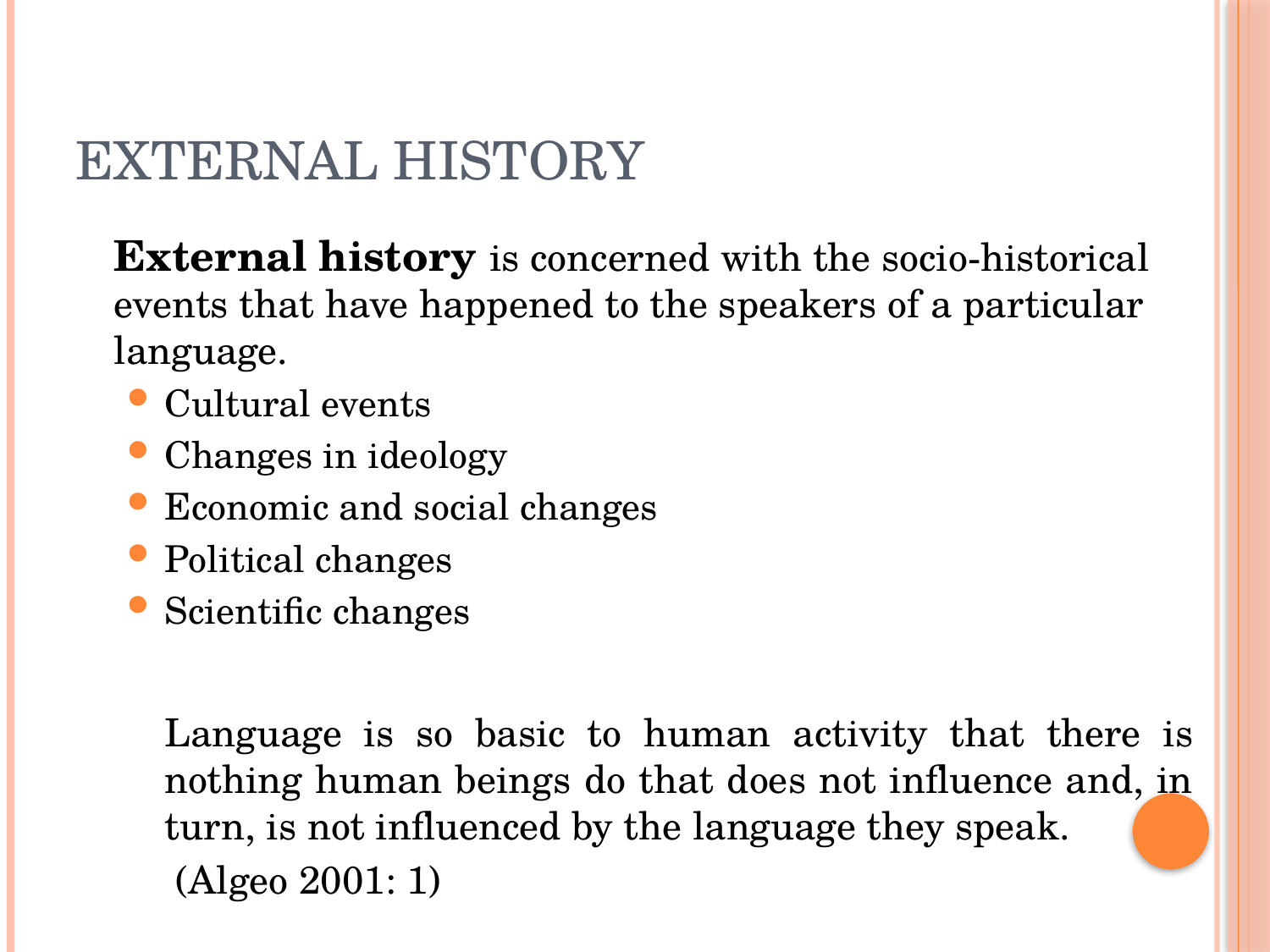

# External history
	External history is concerned with the socio-historical events that have happened to the speakers of a particular language.
Cultural events
Changes in ideology
Economic and social changes
Political changes
Scientific changes

Language is so basic to human activity that there is nothing human beings do that does not influence and, in turn, is not influenced by the language they speak.
 (Algeo 2001: 1)